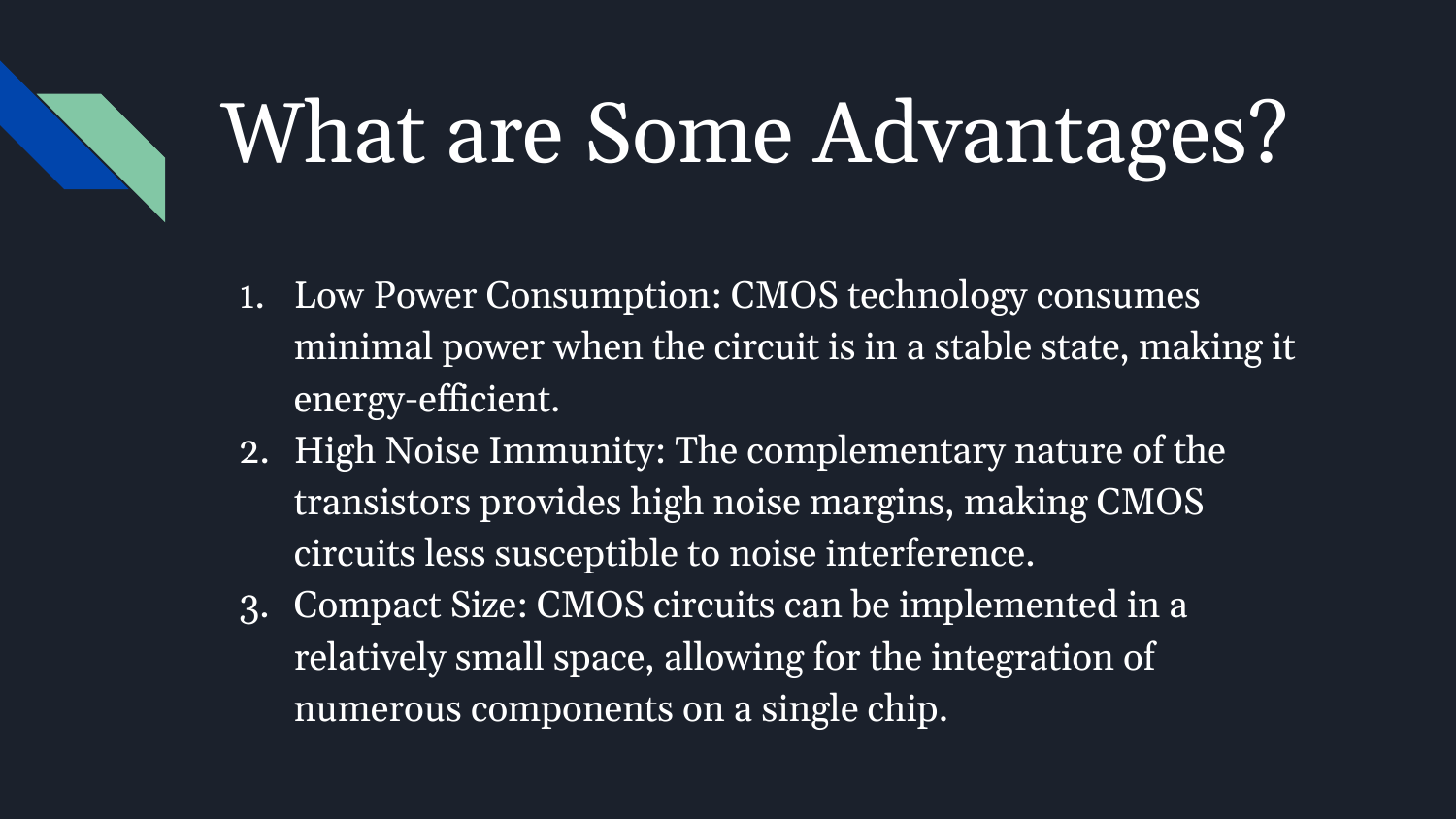

# What are Some Advantages?
Low Power Consumption: CMOS technology consumes minimal power when the circuit is in a stable state, making it energy-efficient.
High Noise Immunity: The complementary nature of the transistors provides high noise margins, making CMOS circuits less susceptible to noise interference.
Compact Size: CMOS circuits can be implemented in a relatively small space, allowing for the integration of numerous components on a single chip.